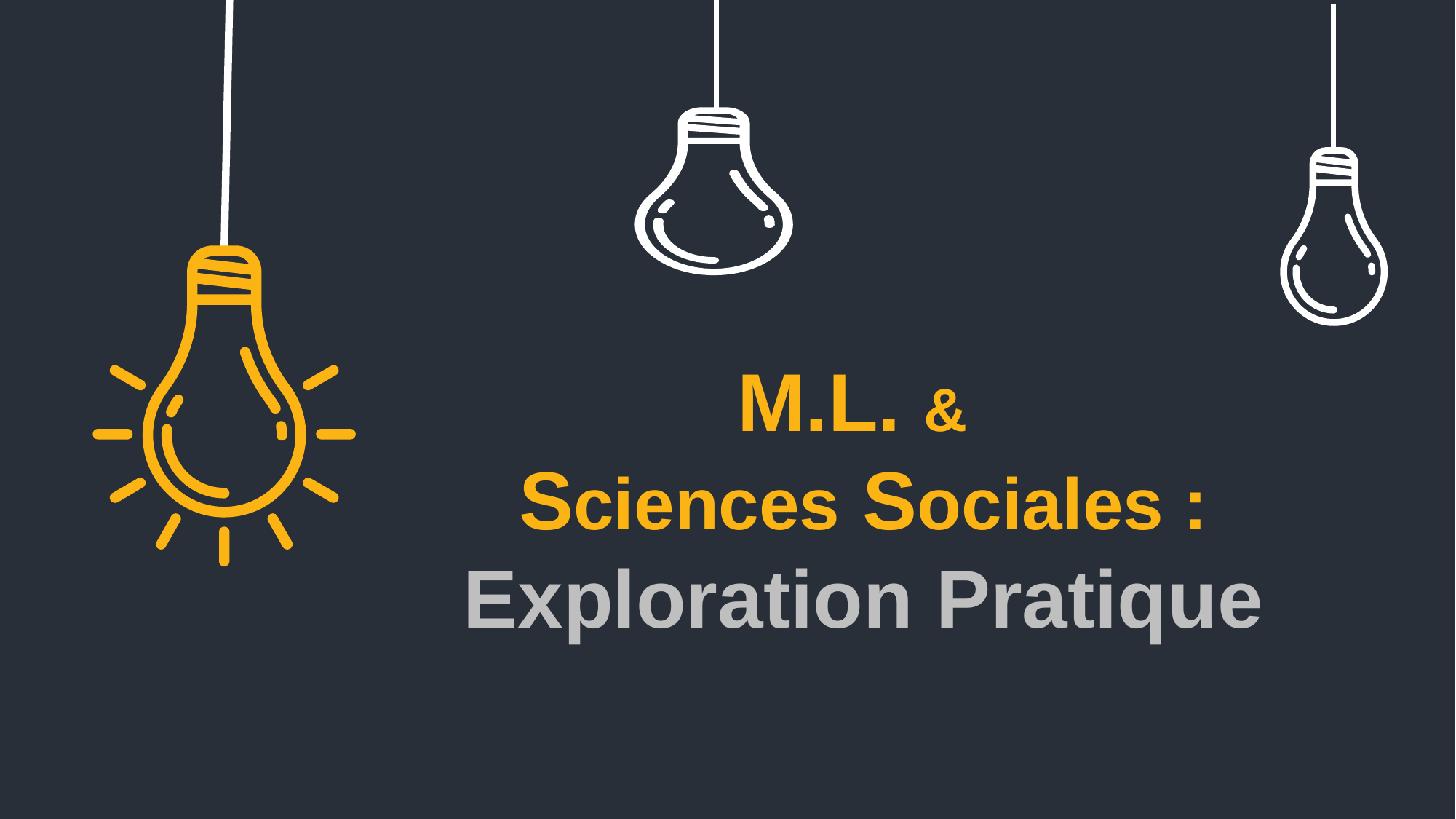

M.L. &
Sciences Sociales :
Exploration Pratique